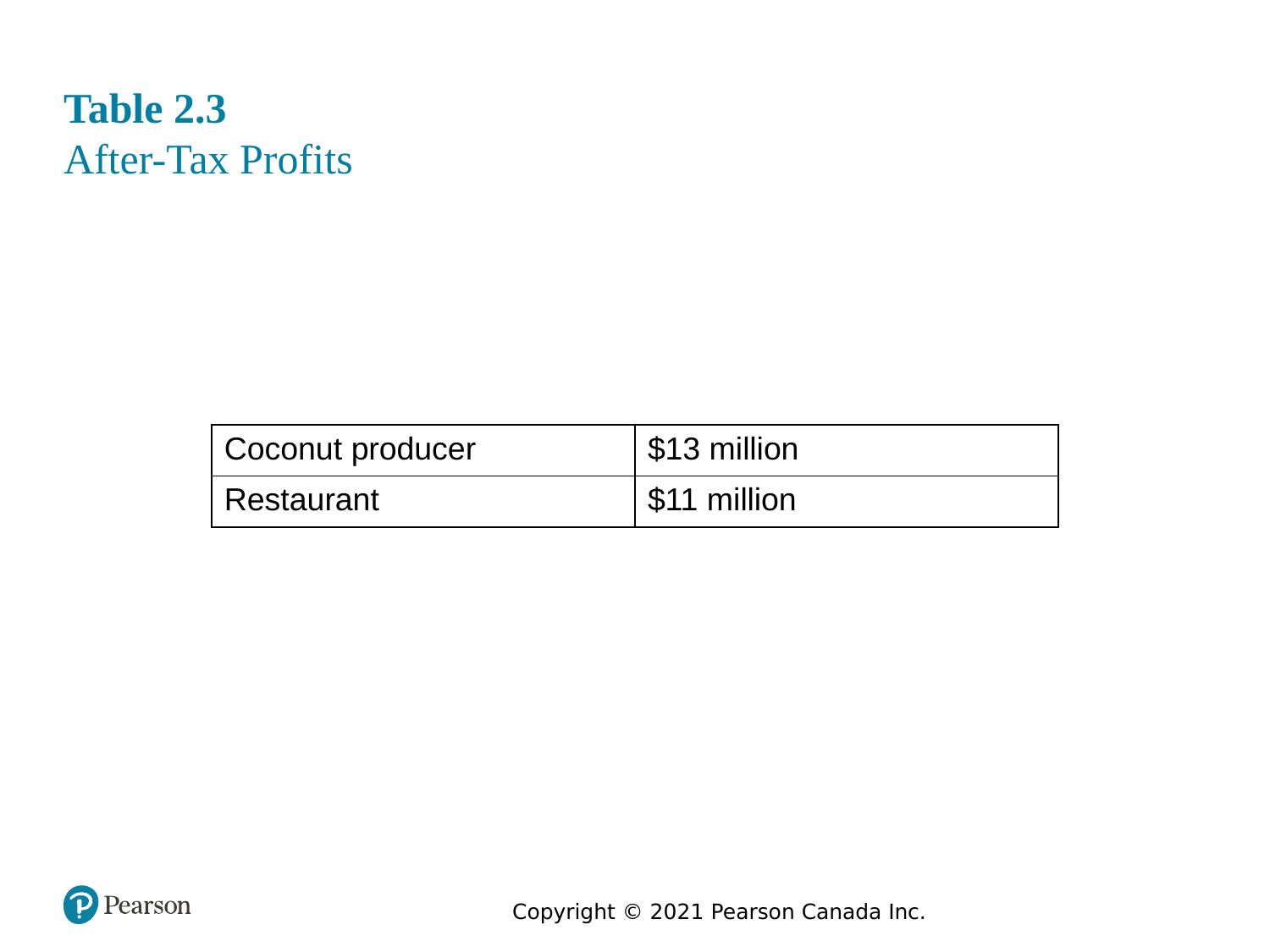

# Table 2.3 After-Tax Profits
| Coconut producer | $13 million |
| --- | --- |
| Restaurant | $11 million |